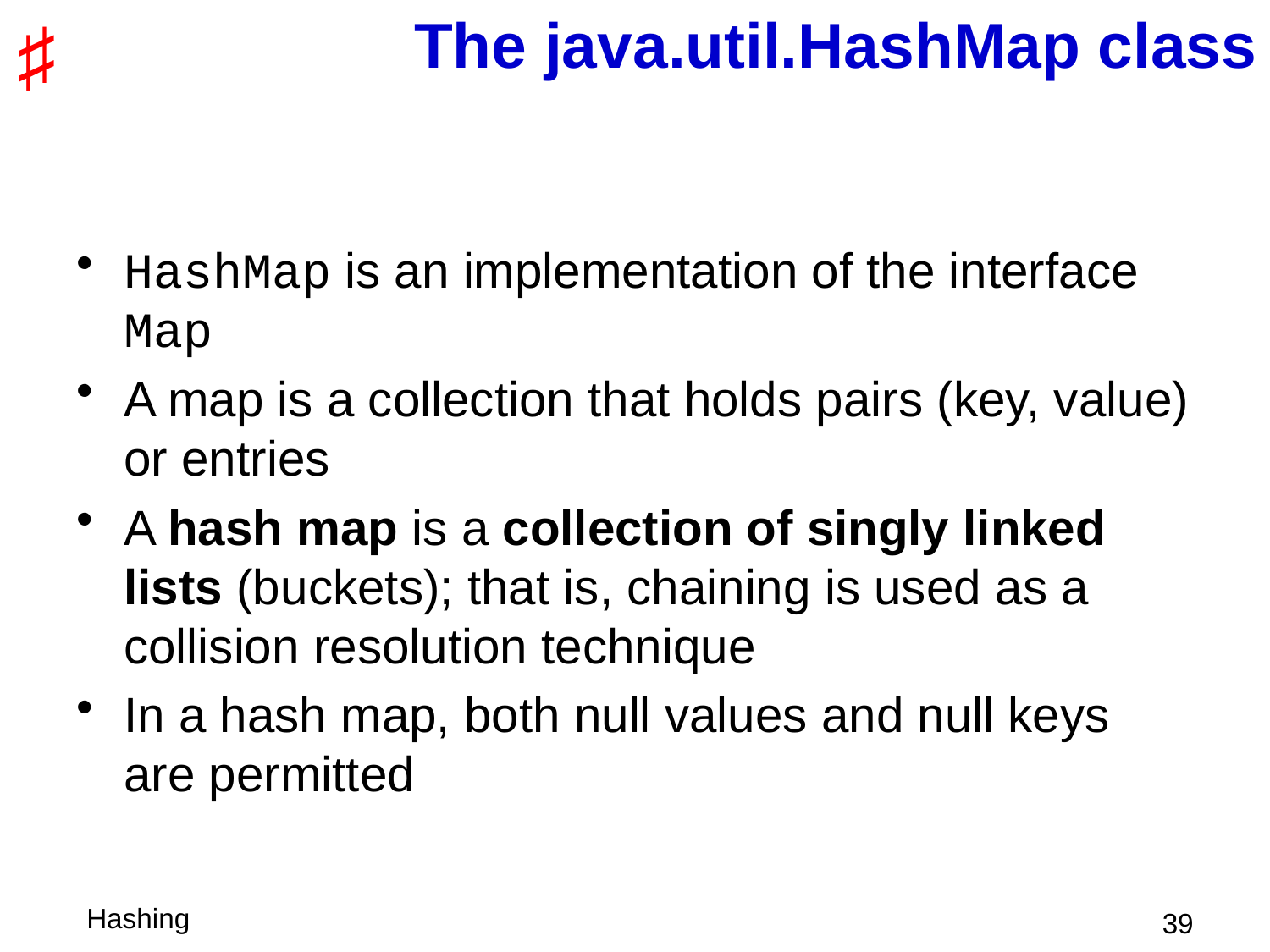

# The java.util.HashMap class
HashMap is an implementation of the interface Map
A map is a collection that holds pairs (key, value) or entries
A hash map is a collection of singly linked lists (buckets); that is, chaining is used as a collision resolution technique
In a hash map, both null values and null keys are permitted
 39